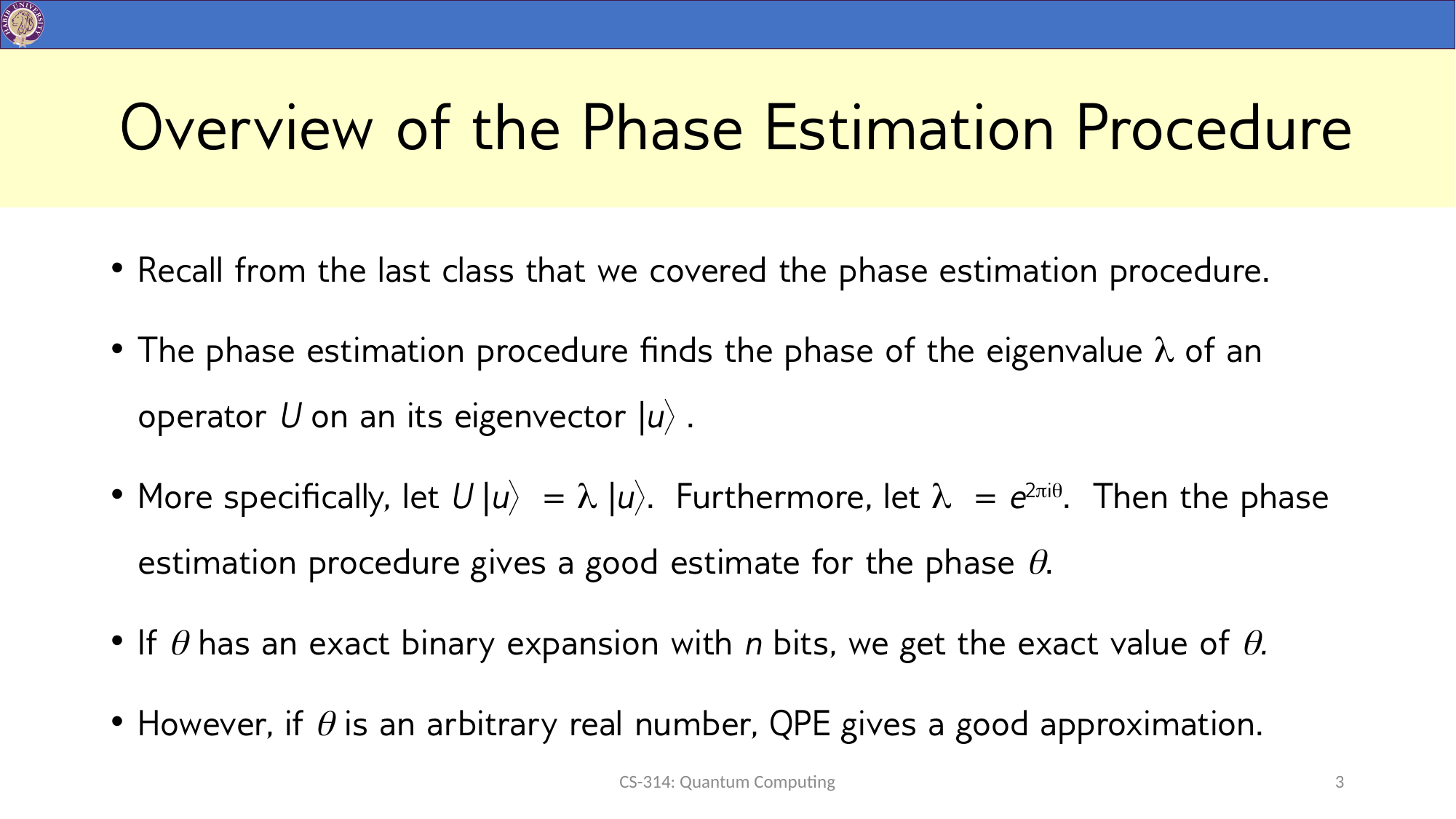

# Overview of the Phase Estimation Procedure
Recall from the last class that we covered the phase estimation procedure.
The phase estimation procedure finds the phase of the eigenvalue λ of an operator U on an its eigenvector |u〉 .
More specifically, let U |u〉  = λ |u〉.  Furthermore, let λ  = e2πiθ.  Then the phase estimation procedure gives a good estimate for the phase θ.
If θ has an exact binary expansion with n bits, we get the exact value of θ.
However, if θ is an arbitrary real number, QPE gives a good approximation.
CS-314: Quantum Computing
3